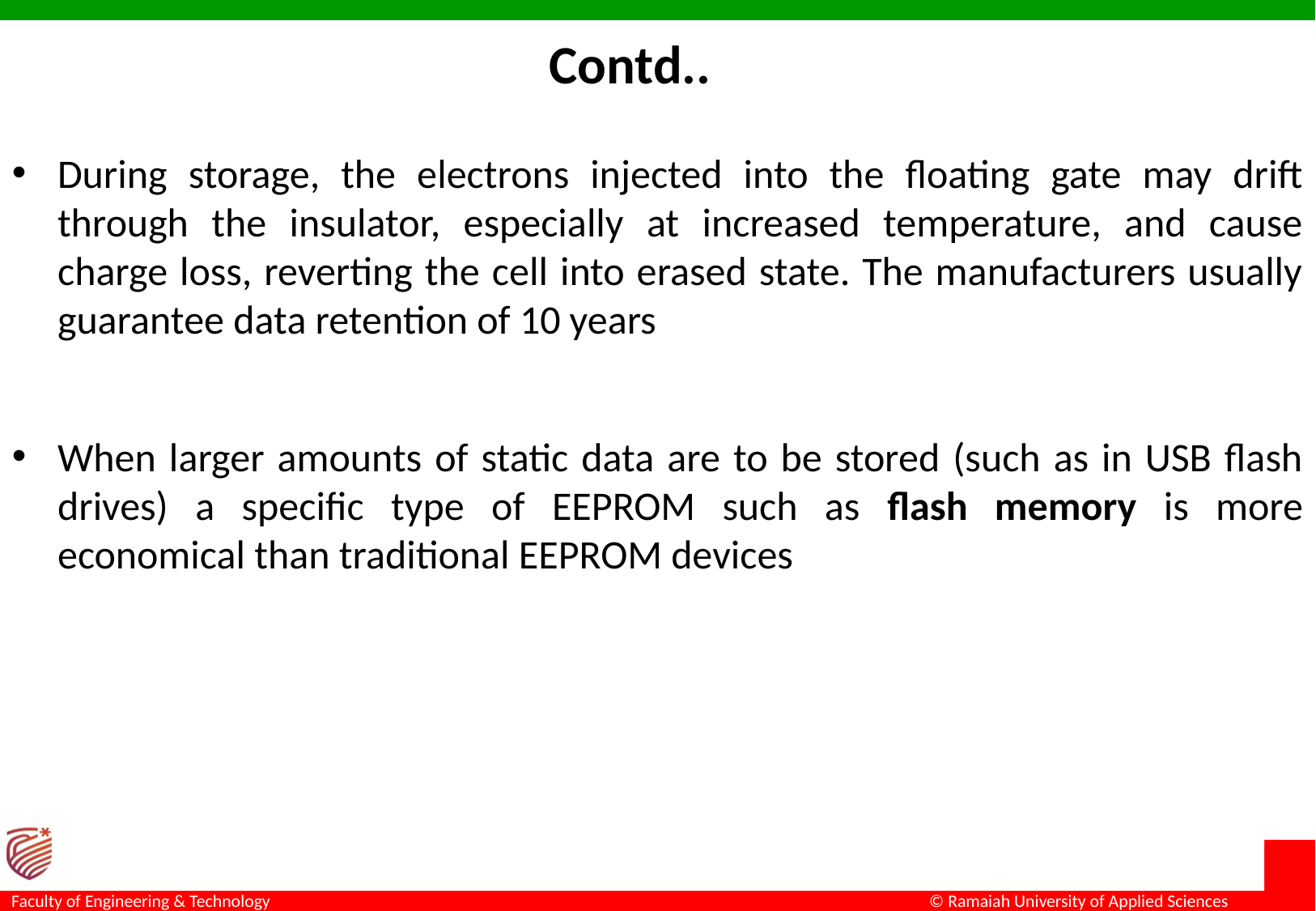

Contd..
During storage, the electrons injected into the floating gate may drift through the insulator, especially at increased temperature, and cause charge loss, reverting the cell into erased state. The manufacturers usually guarantee data retention of 10 years

When larger amounts of static data are to be stored (such as in USB flash drives) a specific type of EEPROM such as flash memory is more economical than traditional EEPROM devices